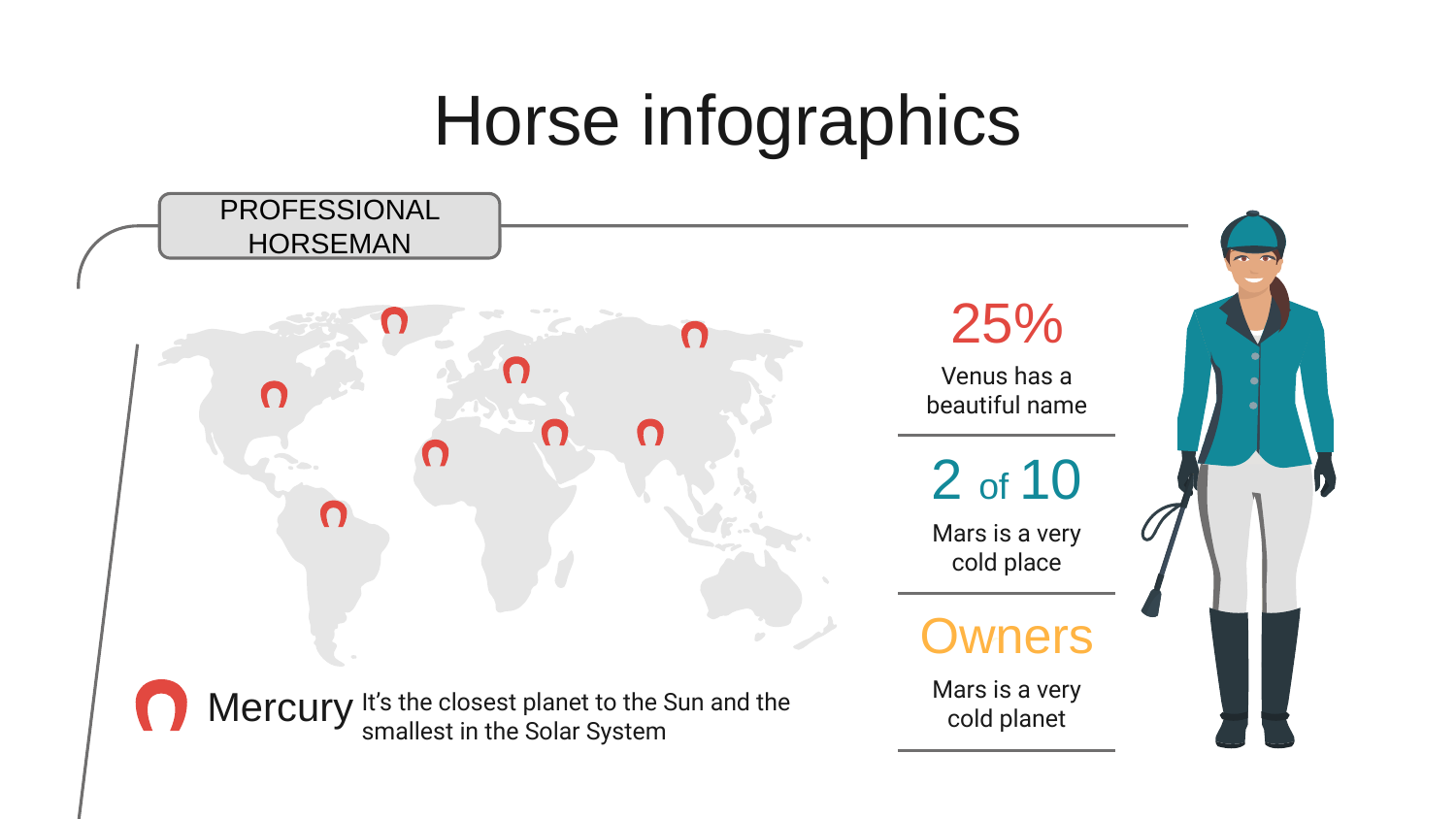

# Horse infographics
PROFESSIONAL HORSEMAN

25%

Venus has a beautiful name

2 of 10

Mars is a very cold place
Owners

Mars is a very cold planet
It’s the closest planet to the Sun and the smallest in the Solar System

Mercury